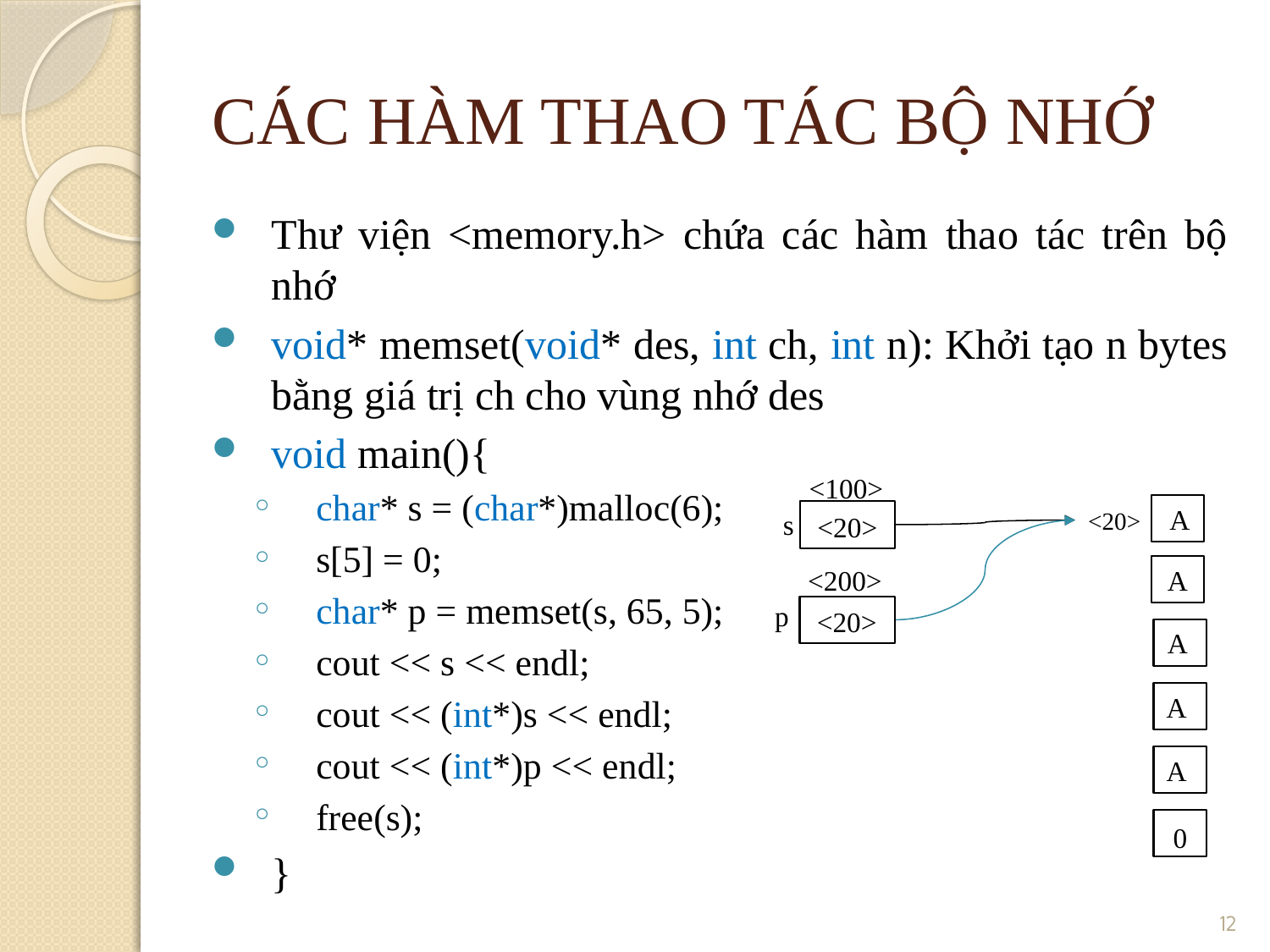

CÁC HÀM THAO TÁC BỘ NHỚ
Thư viện <memory.h> chứa các hàm thao tác trên bộ nhớ
void* memset(void* des, int ch, int n): Khởi tạo n bytes bằng giá trị ch cho vùng nhớ des
void main(){
char* s = (char*)malloc(6);
s[5] = 0;
char* p = memset(s, 65, 5);
cout << s << endl;
cout << (int*)s << endl;
cout << (int*)p << endl;
free(s);
}
<100>

A
<20>
s

<20>

<200>
A
p

<20>

A

A

A

0
12